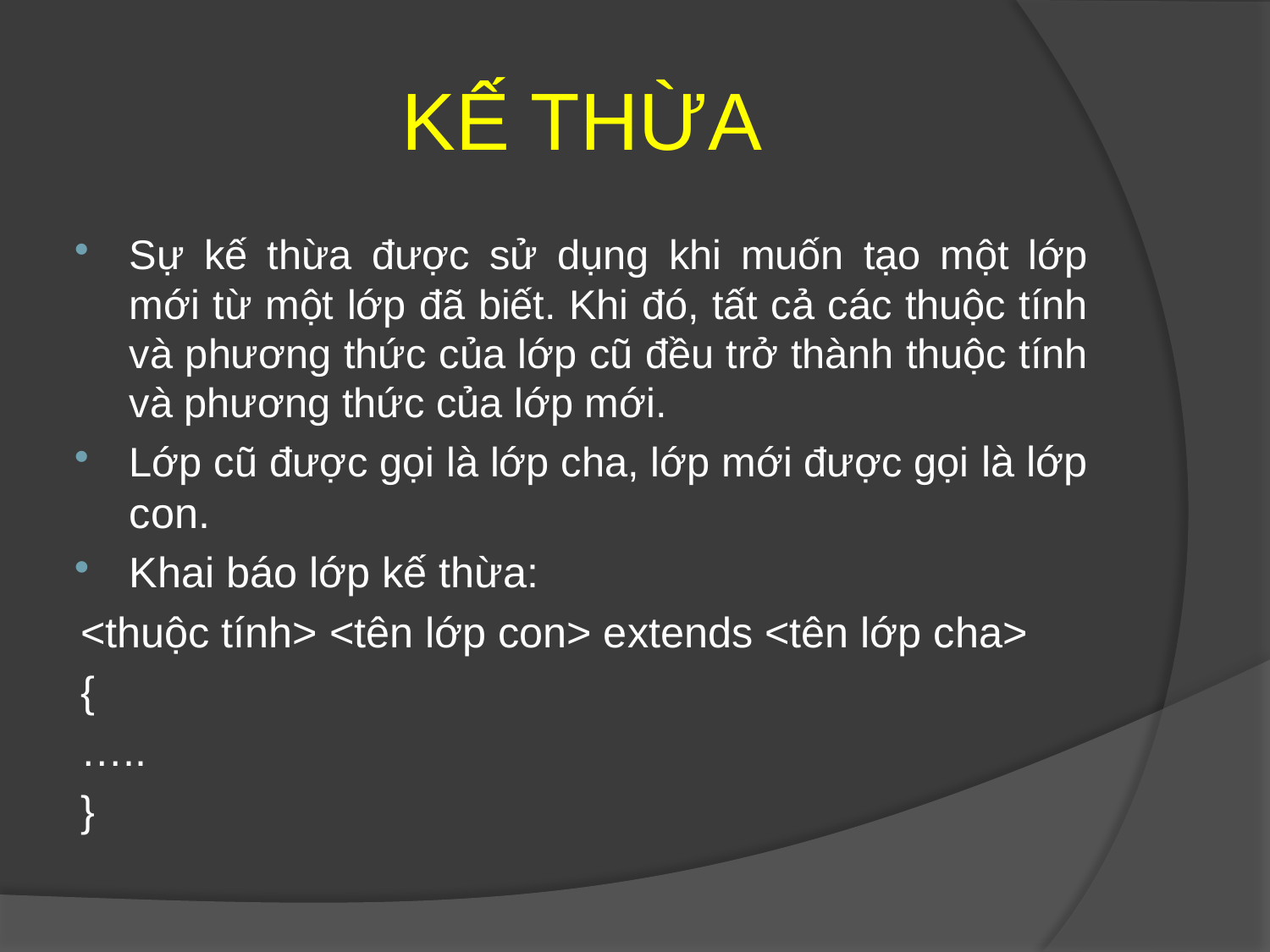

# KẾ THỪA
Sự kế thừa được sử dụng khi muốn tạo một lớp mới từ một lớp đã biết. Khi đó, tất cả các thuộc tính và phương thức của lớp cũ đều trở thành thuộc tính và phương thức của lớp mới.
Lớp cũ được gọi là lớp cha, lớp mới được gọi là lớp con.
Khai báo lớp kế thừa:
	<thuộc tính> <tên lớp con> extends <tên lớp cha>
	{
		…..
	}